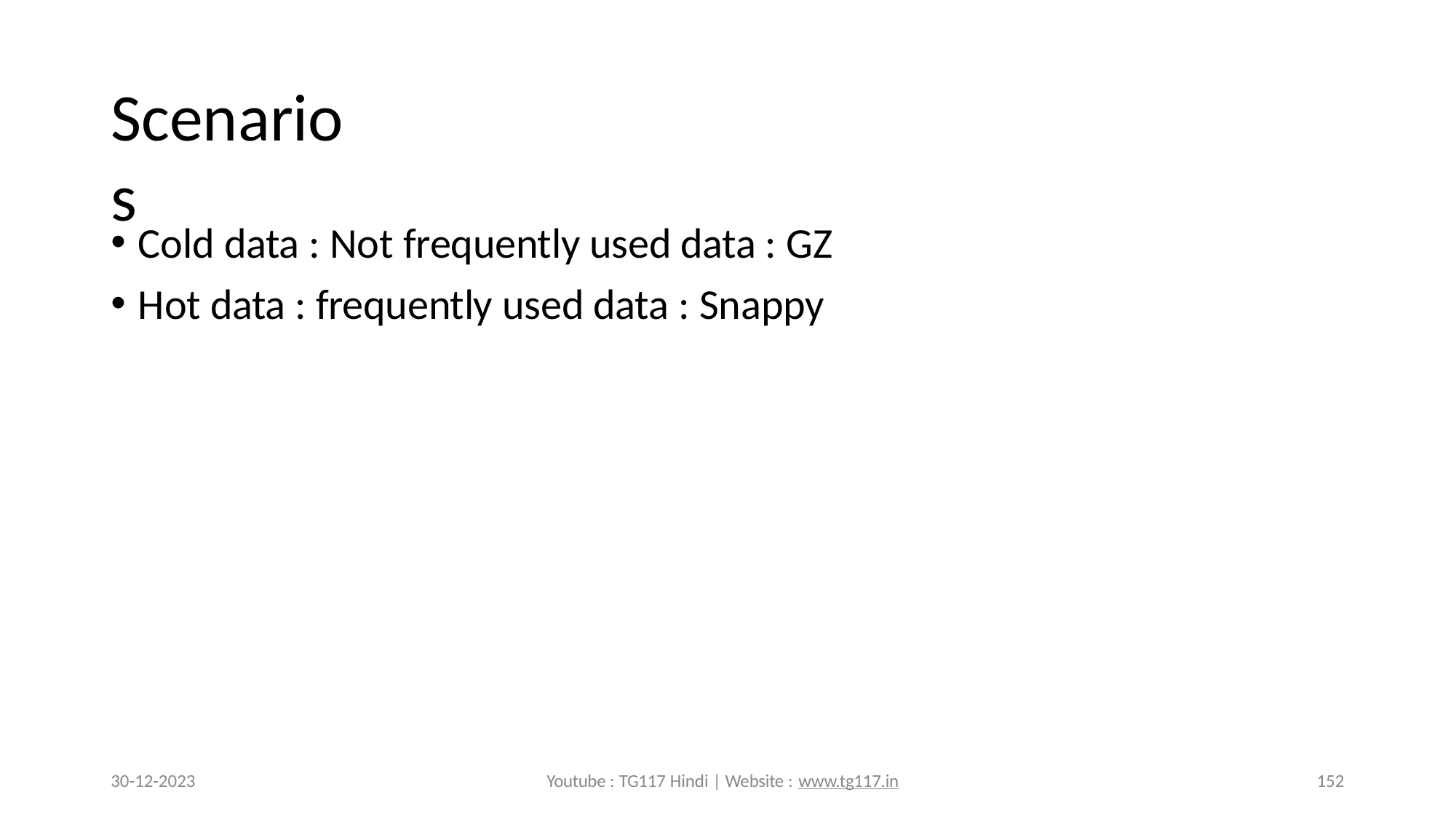

# Scenarios
Cold data : Not frequently used data : GZ
Hot data : frequently used data : Snappy
30-12-2023
Youtube : TG117 Hindi | Website : www.tg117.in
152